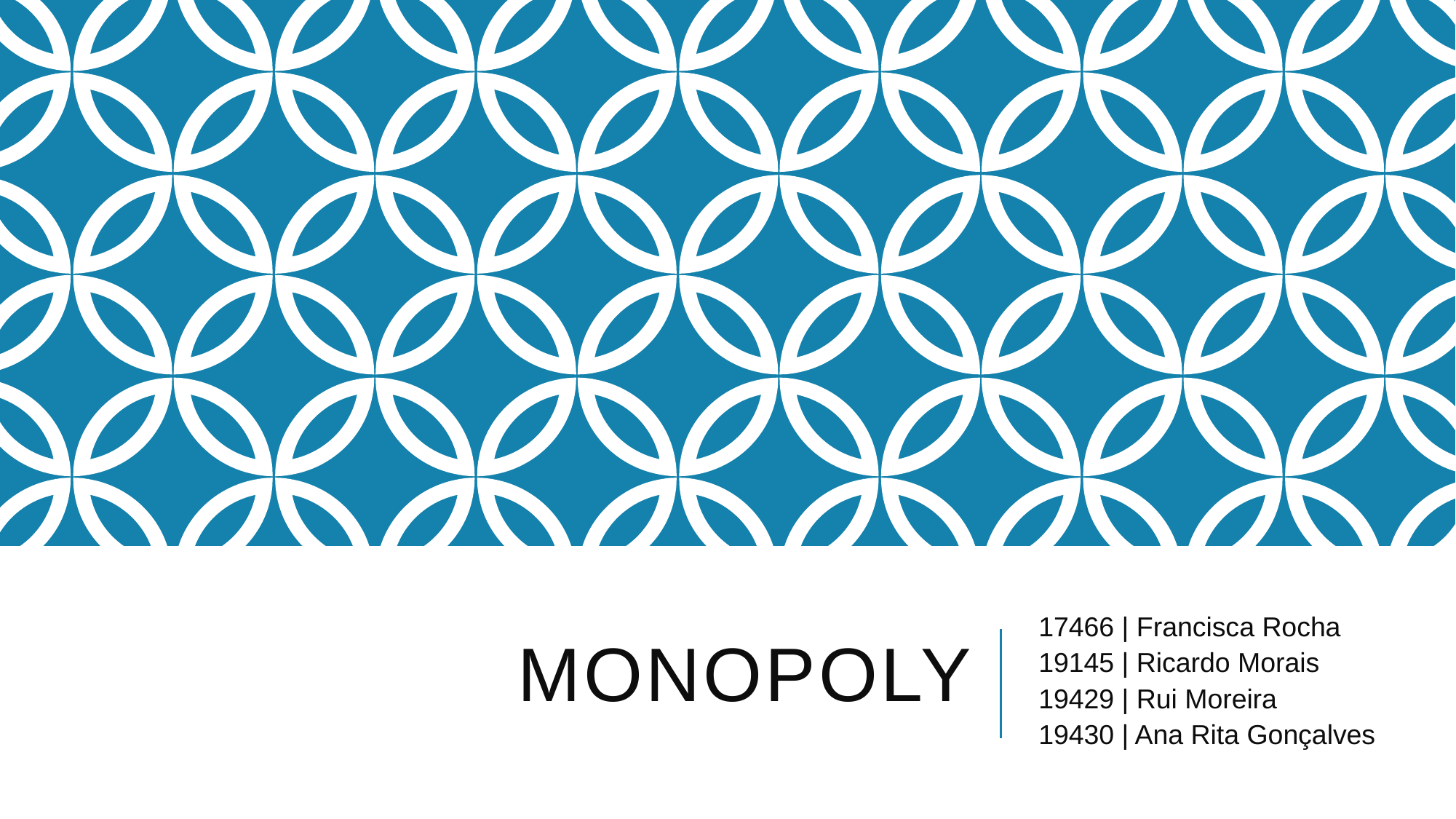

# Monopoly
17466 | Francisca Rocha
19145 | Ricardo Morais
19429 | Rui Moreira
19430 | Ana Rita Gonçalves